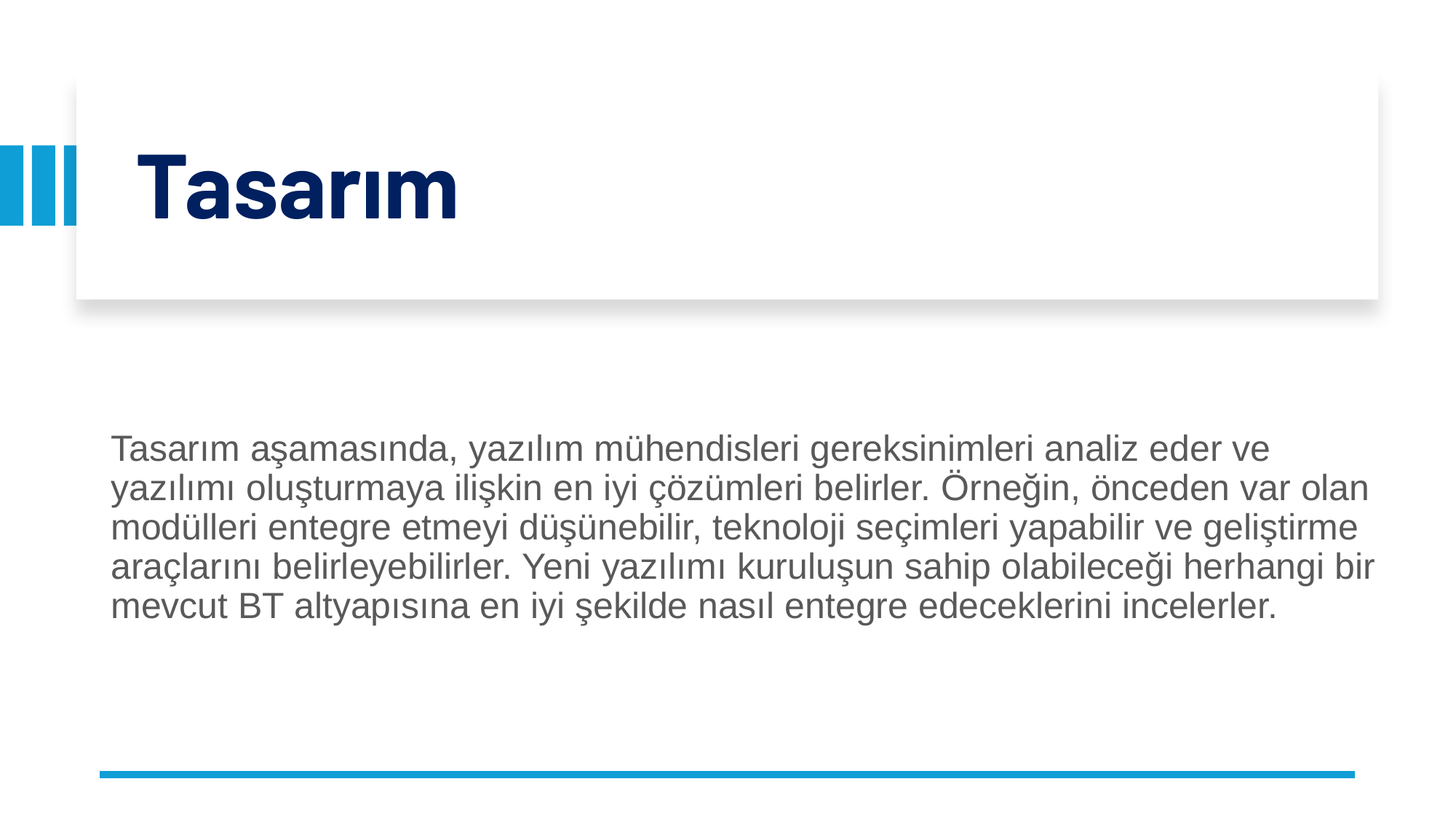

# Tasarım

Tasarım aşamasında, yazılım mühendisleri gereksinimleri analiz eder ve yazılımı oluşturmaya ilişkin en iyi çözümleri belirler. Örneğin, önceden var olan modülleri entegre etmeyi düşünebilir, teknoloji seçimleri yapabilir ve geliştirme araçlarını belirleyebilirler. Yeni yazılımı kuruluşun sahip olabileceği herhangi bir mevcut BT altyapısına en iyi şekilde nasıl entegre edeceklerini incelerler.